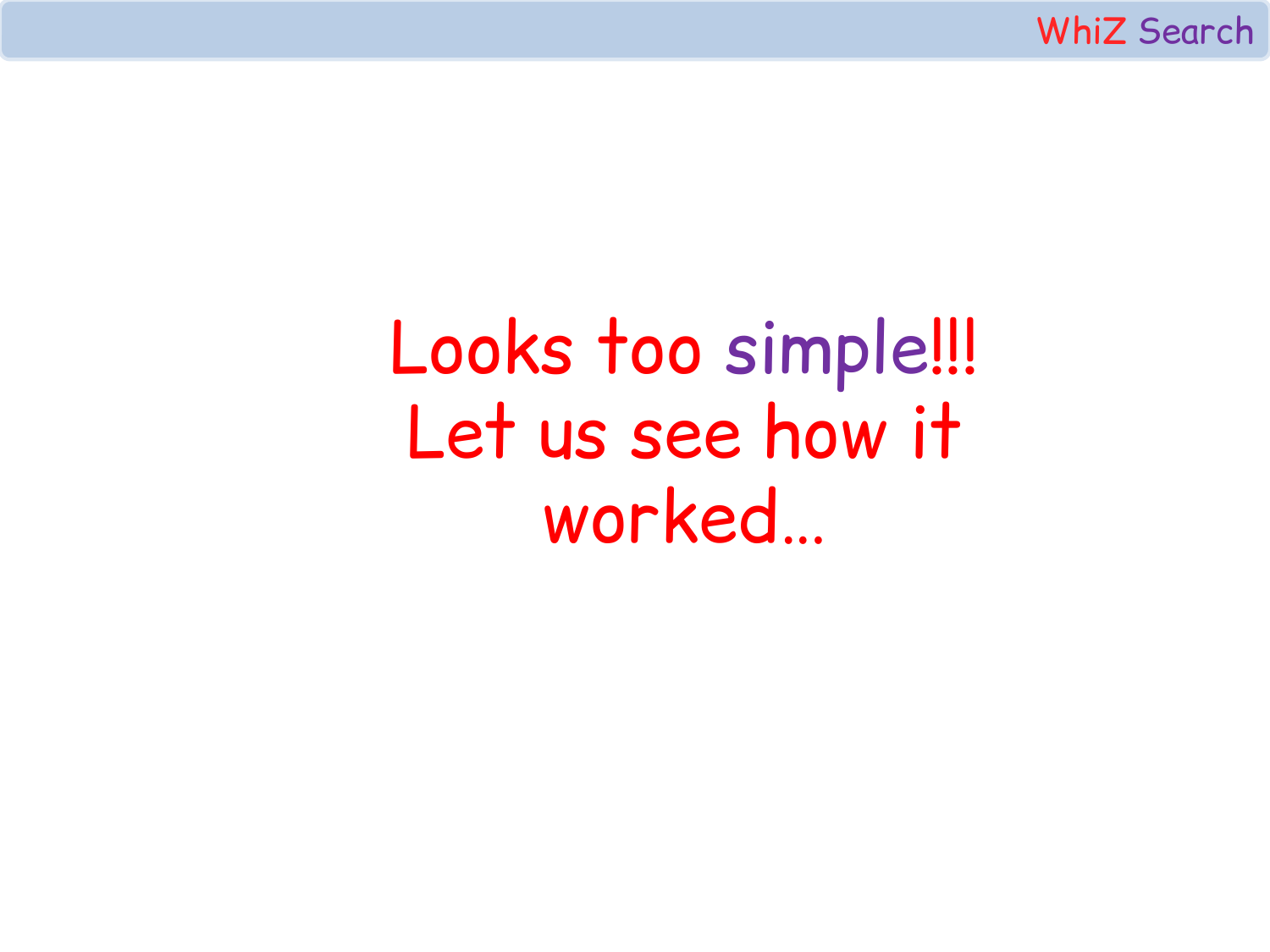

WhiZ Search
Looks too simple!!!
Let us see how it worked…